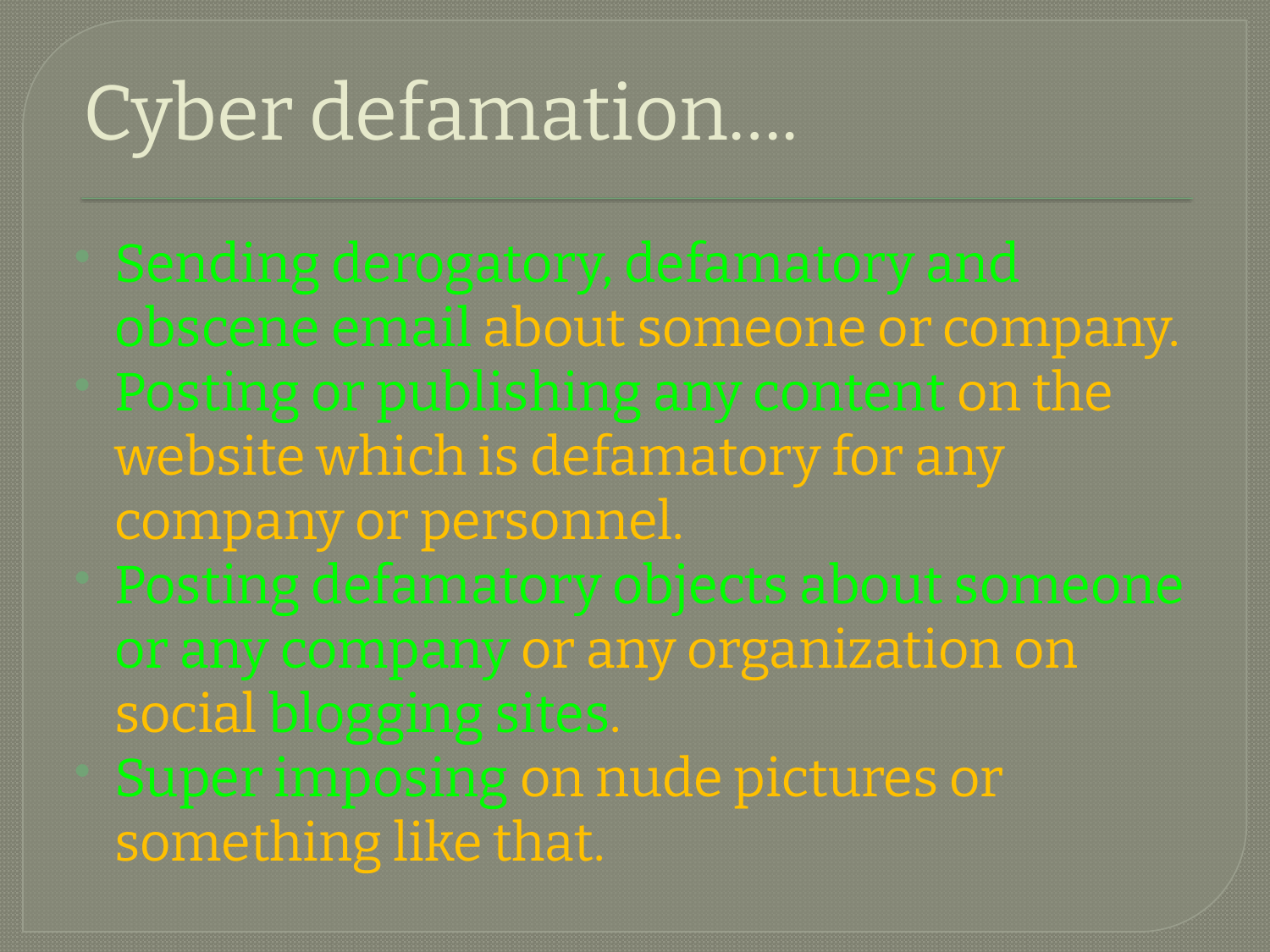

# Cyber defamation….
Sending derogatory, defamatory and obscene email about someone or company.
Posting or publishing any content on the website which is defamatory for any company or personnel.
Posting defamatory objects about someone or any company or any organization on social blogging sites.
Super imposing on nude pictures or something like that.